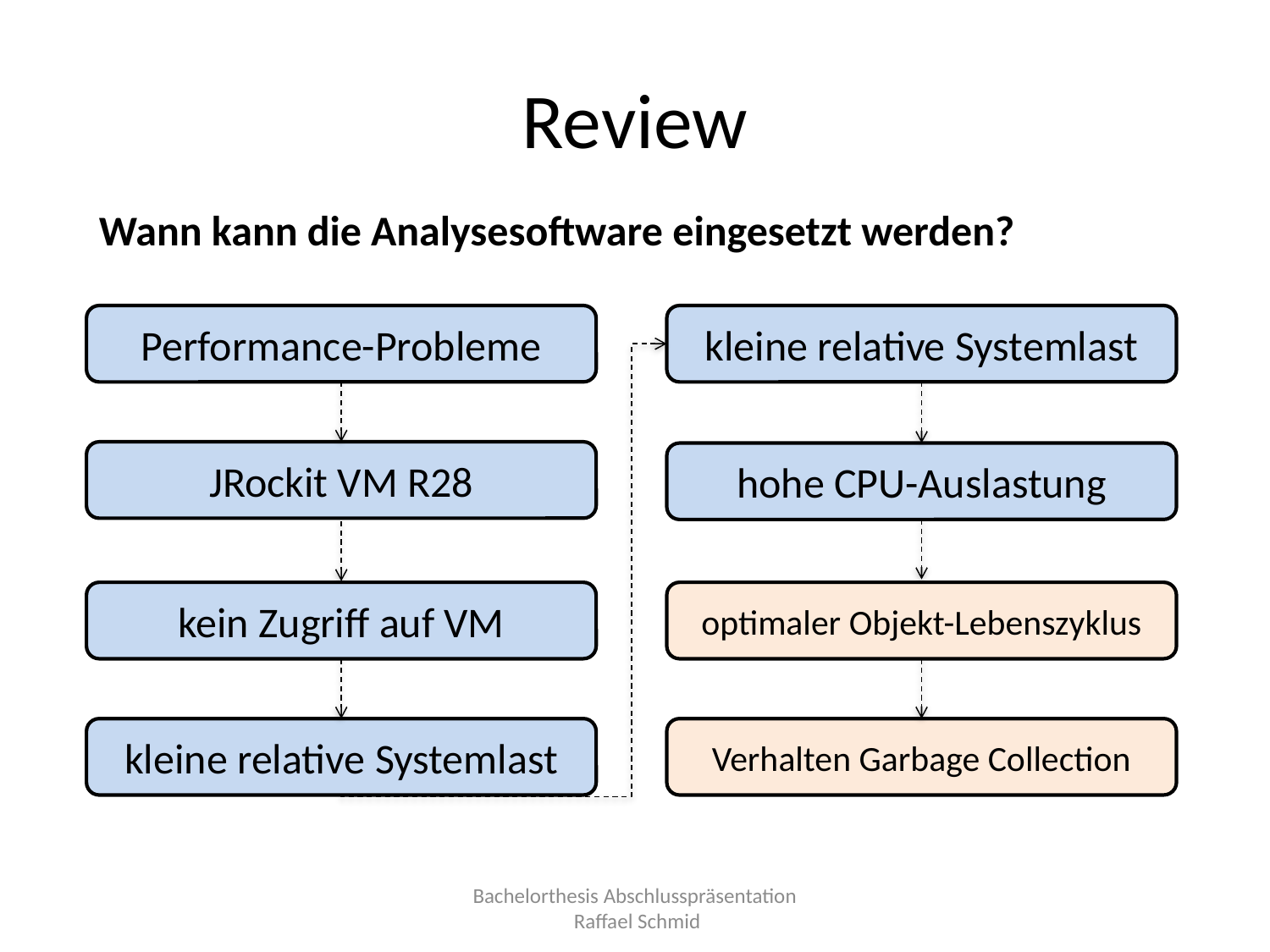

# Review
Wann kann die Analysesoftware eingesetzt werden?
Performance-Probleme
kleine relative Systemlast
JRockit VM R28
hohe CPU-Auslastung
kein Zugriff auf VM
optimaler Objekt-Lebenszyklus
kleine relative Systemlast
Verhalten Garbage Collection
Bachelorthesis Abschlusspräsentation
 Raffael Schmid